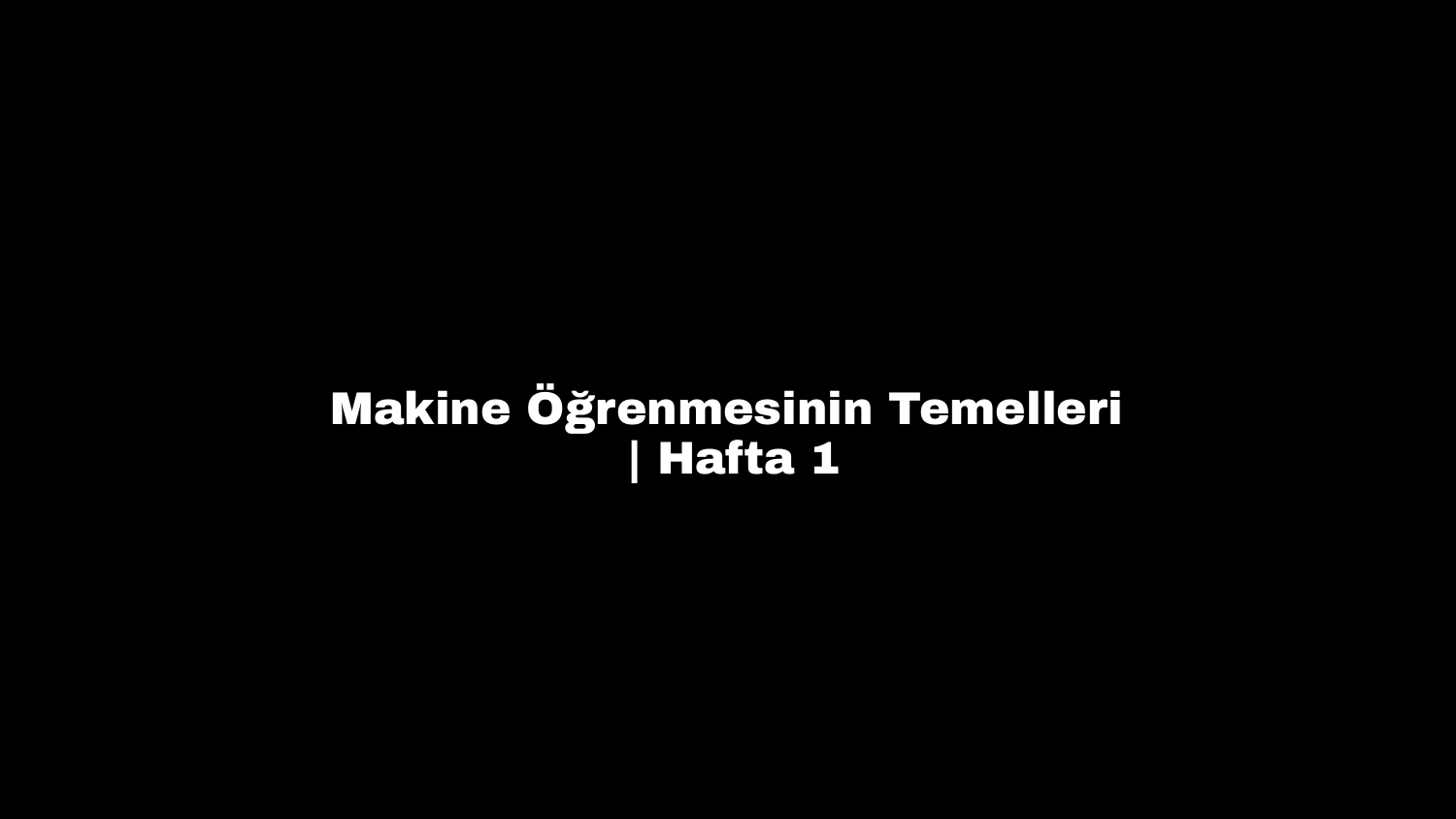

# Makine Öğrenmesinin Temelleri | Hafta 1